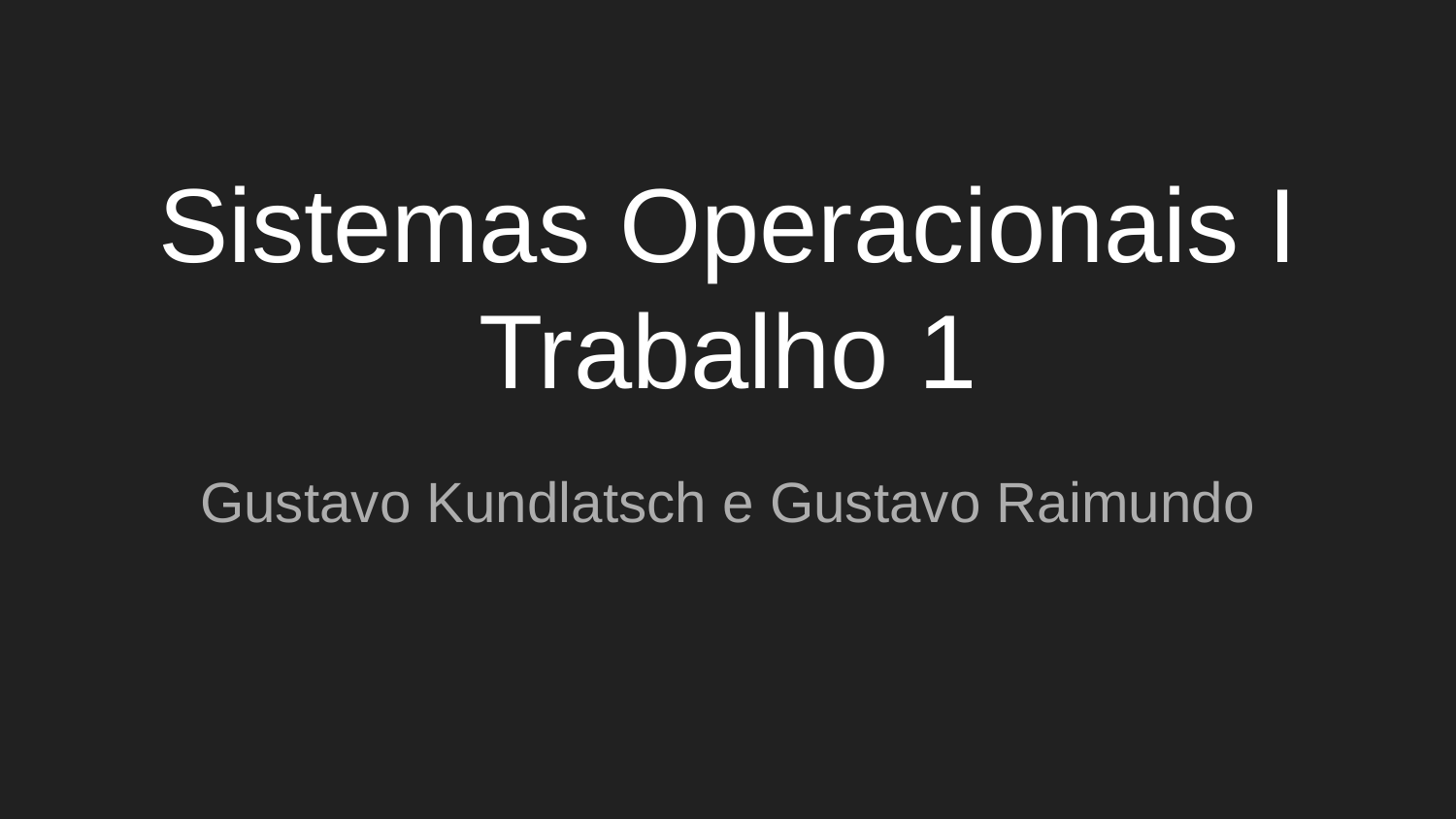

# Sistemas Operacionais I
Trabalho 1
Gustavo Kundlatsch e Gustavo Raimundo